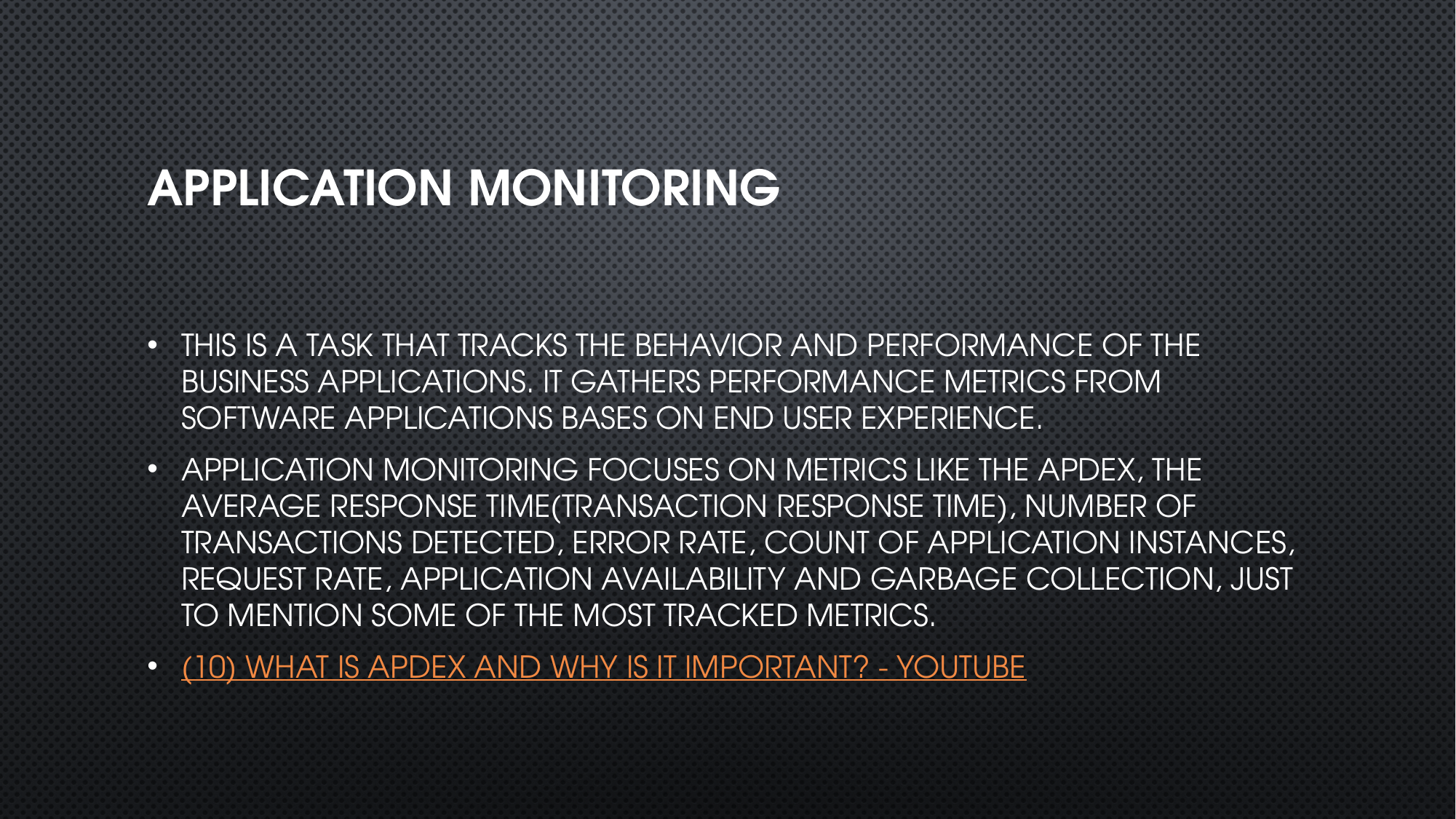

# Application Monitoring
This is a task that tracks the behavior and performance of the Business applications. It gathers performance metrics from software applications bases on end user experience.
Application monitoring focuses on metrics like the Apdex, the Average response time(Transaction response time), number of transactions detected, error rate, count of Application instances, Request rate, Application Availability and Garbage collection, just to mention some of the most tracked metrics.
(10) What Is Apdex and Why Is It Important? - YouTube